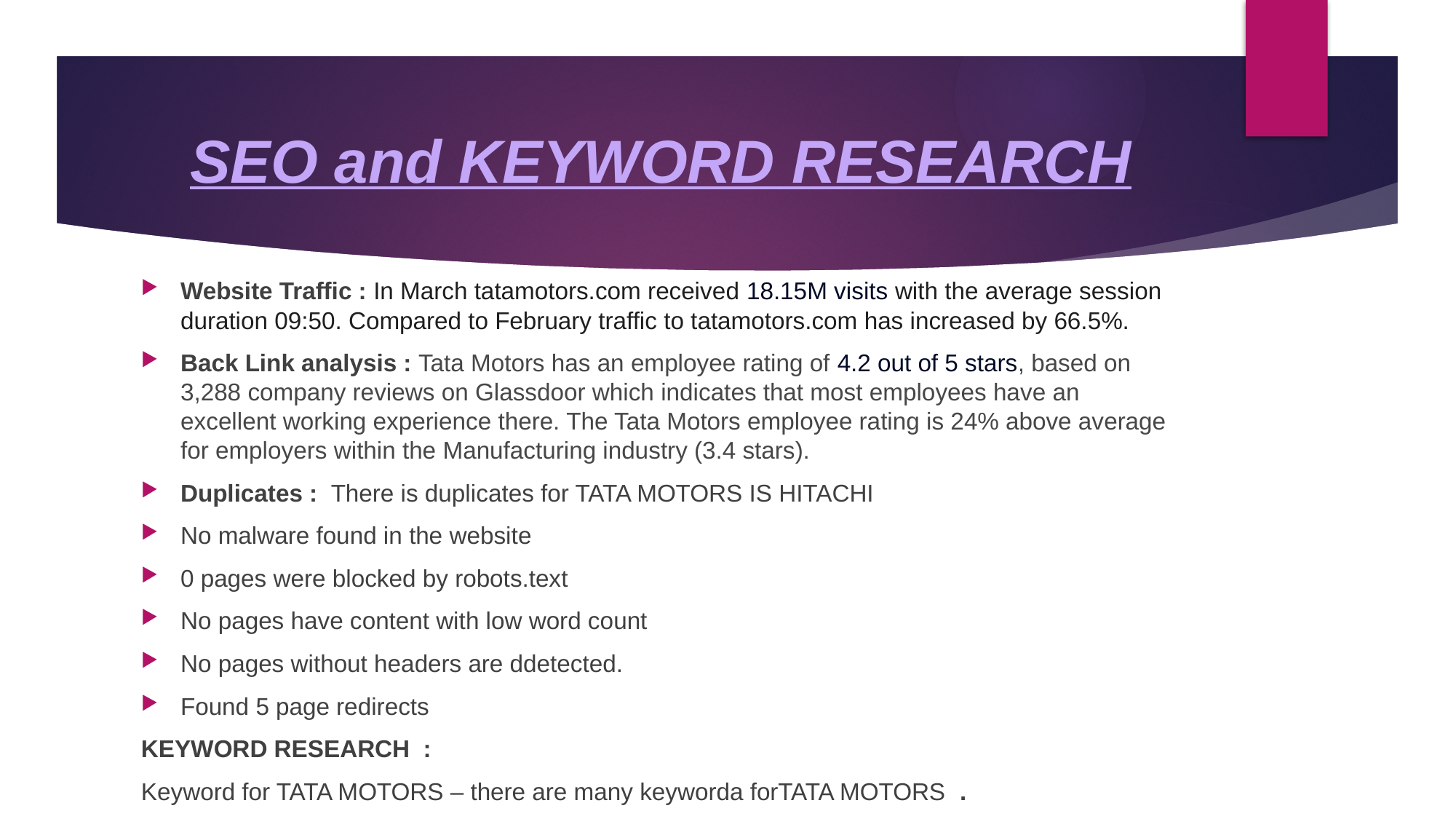

# SEO and KEYWORD RESEARCH
Website Traffic : In March tatamotors.com received 18.15M visits with the average session duration 09:50. Compared to February traffic to tatamotors.com has increased by 66.5%.
Back Link analysis : Tata Motors has an employee rating of 4.2 out of 5 stars, based on 3,288 company reviews on Glassdoor which indicates that most employees have an excellent working experience there. The Tata Motors employee rating is 24% above average for employers within the Manufacturing industry (3.4 stars).
Duplicates :  There is duplicates for TATA MOTORS IS HITACHI
No malware found in the website
0 pages were blocked by robots.text
No pages have content with low word count
No pages without headers are ddetected.
Found 5 page redirects
KEYWORD RESEARCH  :
Keyword for TATA MOTORS – there are many keyworda forTATA MOTORS  .